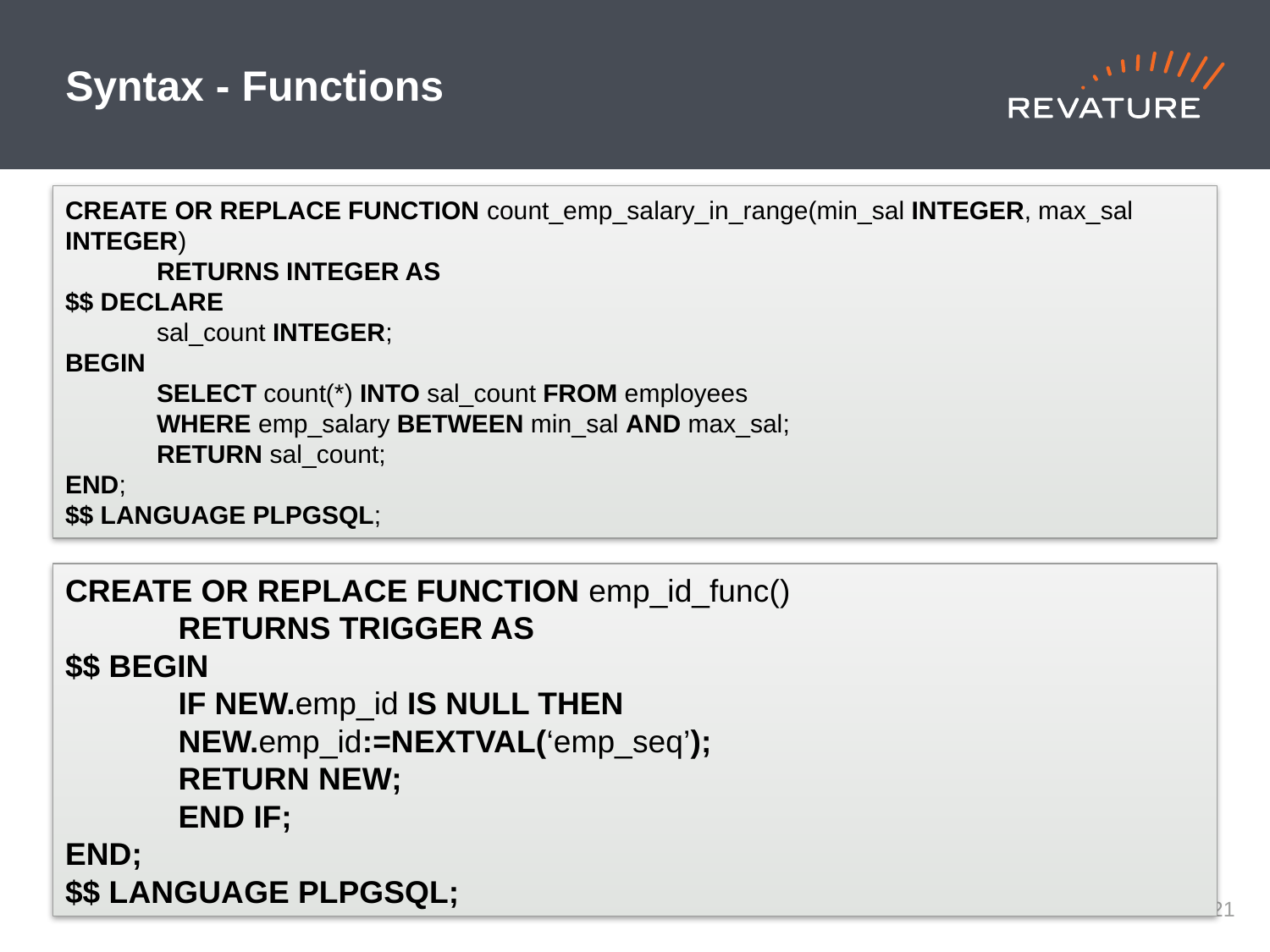

# Syntax - Functions
CREATE OR REPLACE FUNCTION count_emp_salary_in_range(min_sal INTEGER, max_sal INTEGER)
	RETURNS INTEGER AS
$$ DECLARE
	sal_count INTEGER;
BEGIN
	SELECT count(*) INTO sal_count FROM employees
	WHERE emp_salary BETWEEN min_sal AND max_sal;
	RETURN sal_count;
END;
$$ LANGUAGE PLPGSQL;
CREATE OR REPLACE FUNCTION emp_id_func()
	RETURNS TRIGGER AS
$$ BEGIN
	IF NEW.emp_id IS NULL THEN
		NEW.emp_id:=NEXTVAL(‘emp_seq’);
		RETURN NEW;
	END IF;
END;
$$ LANGUAGE PLPGSQL;
21